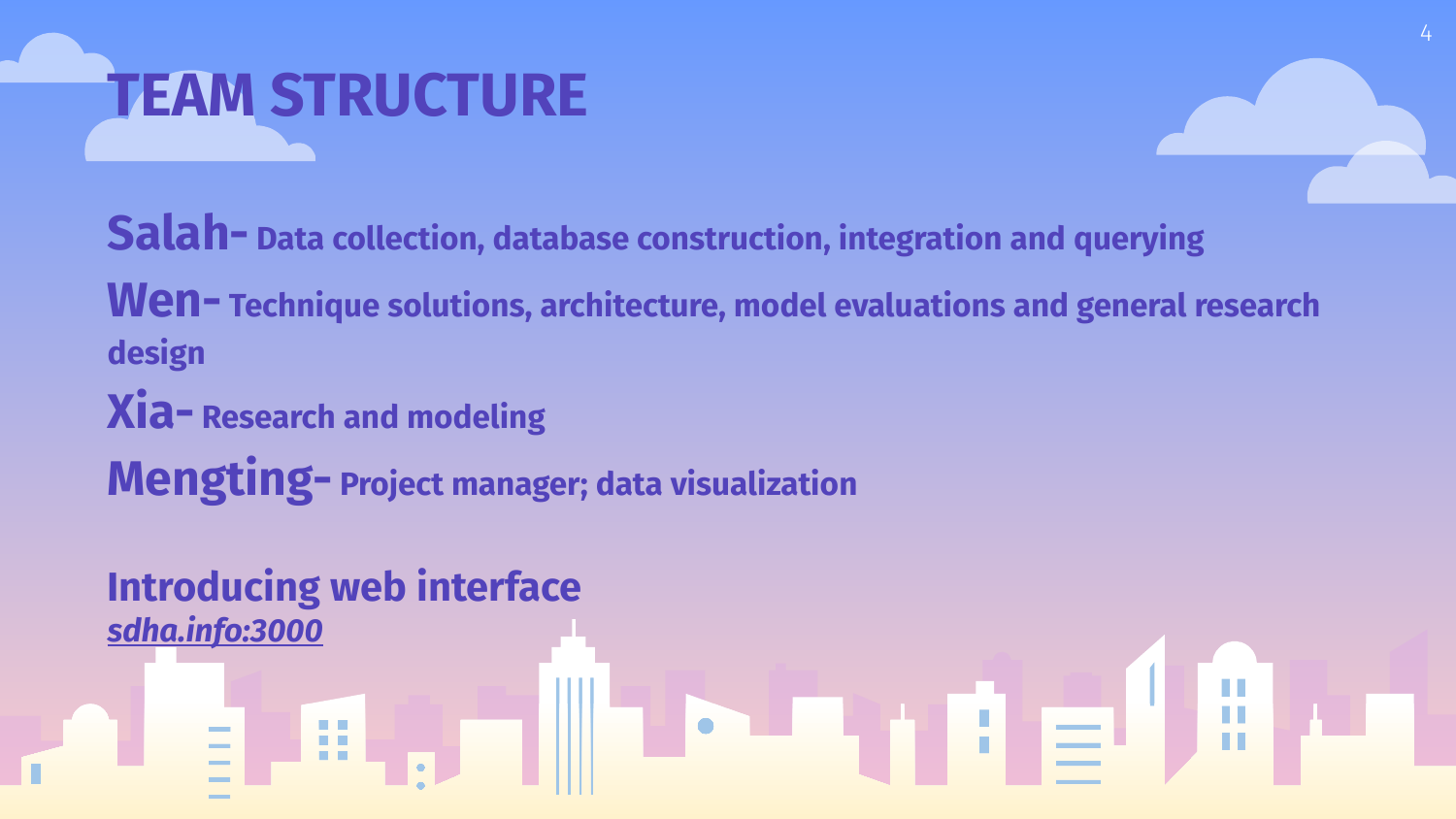

4
TEAM STRUCTURE

Salah- Data collection, database construction, integration and querying
Wen- Technique solutions, architecture, model evaluations and general research design
Xia- Research and modeling
Mengting- Project manager; data visualization
Introducing web interface
sdha.info:3000